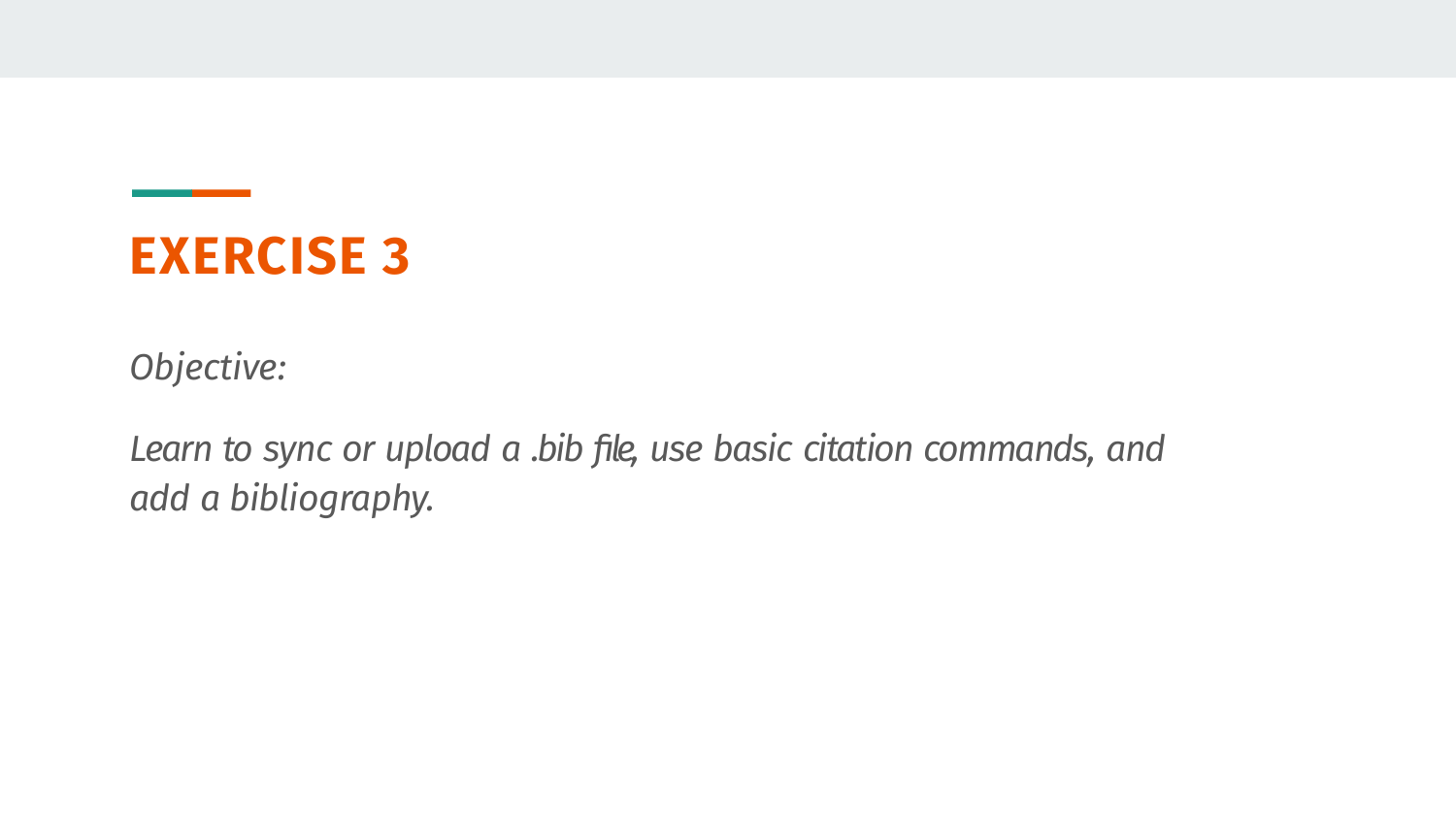

# EXERCISE 3
Objective:
Learn to sync or upload a .bib ﬁle, use basic citation commands, and add a bibliography.